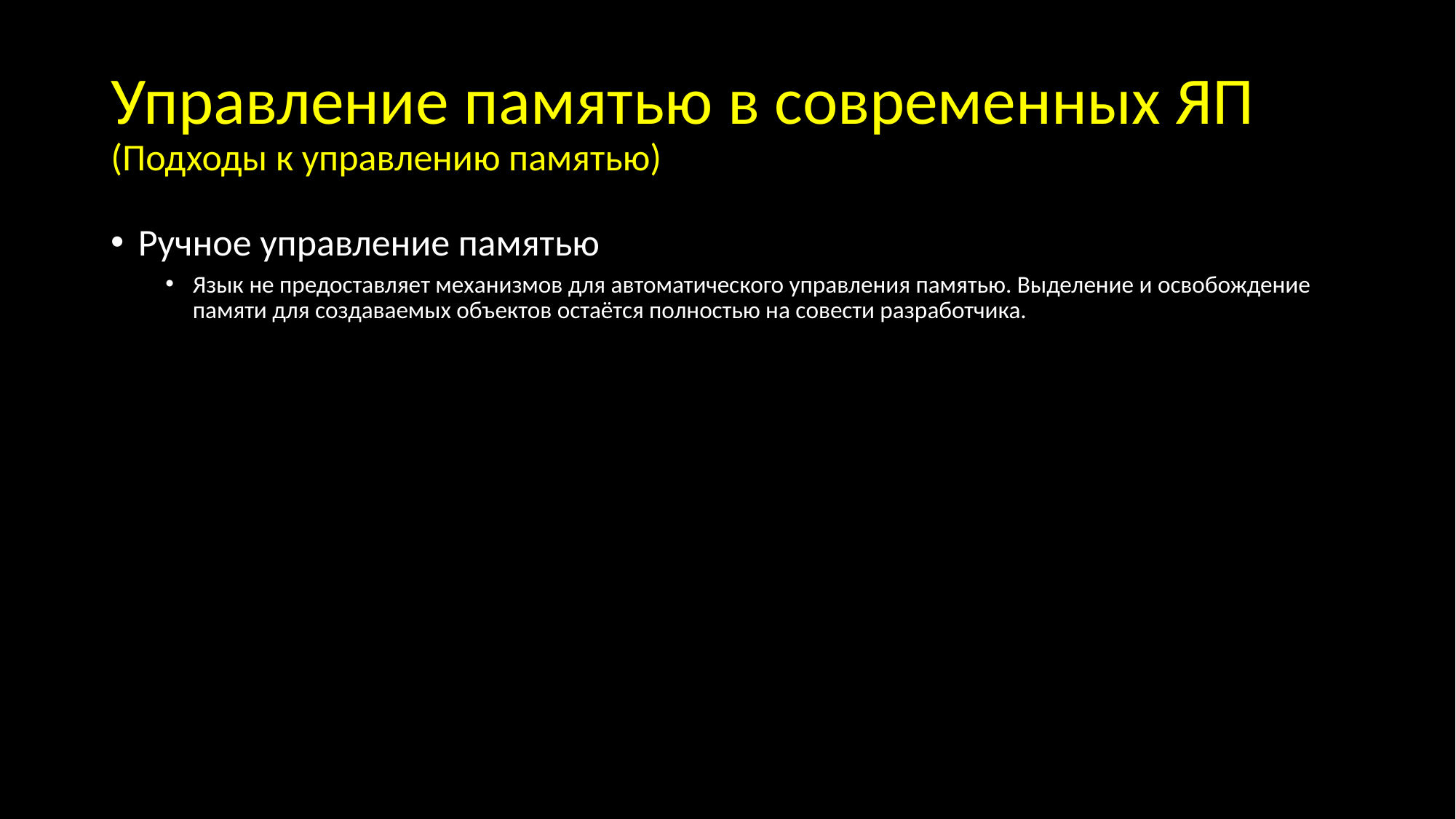

# Управление памятью в современных ЯП (Подходы к управлению памятью)
Ручное управление памятью
Язык не предоставляет механизмов для автоматического управления памятью. Выделение и освобождение памяти для создаваемых объектов остаётся полностью на совести разработчика.